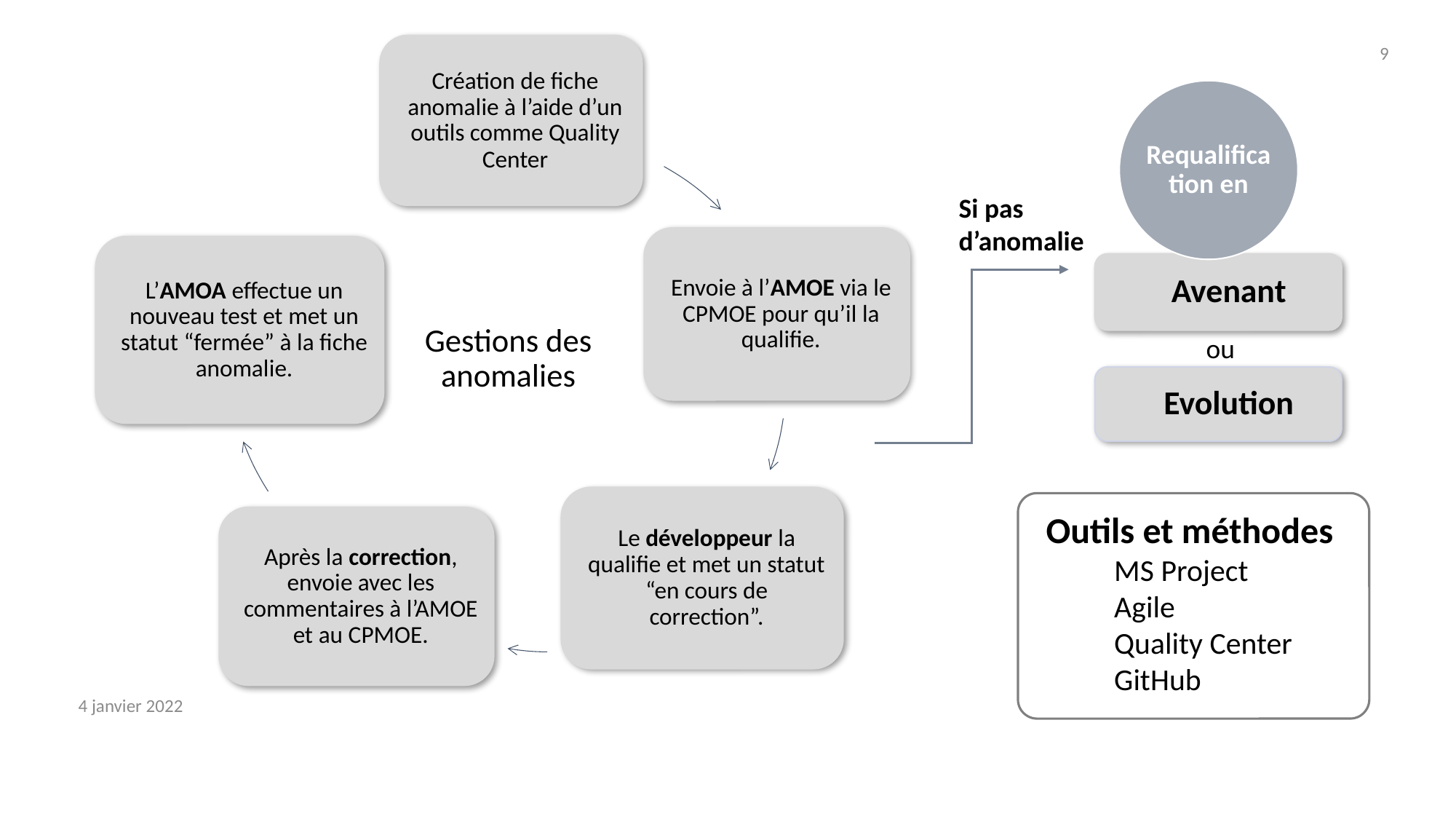

Avenant
Evolution
Requalification en
9
Création de fiche anomalie à l’aide d’un outils comme Quality Center
Envoie à l’AMOE via le CPMOE pour qu’il la qualifie.
Le développeur la qualifie et met un statut “en cours de correction”.
Après la correction, envoie avec les commentaires à l’AMOE et au CPMOE.
L’AMOA effectue un nouveau test et met un statut “fermée” à la fiche anomalie.

Si pas d’anomalie
# Gestions des anomalies
ou

     Outils et méthodes
	MS Project
	Agile
	Quality Center
	GitHub

4 janvier 2022